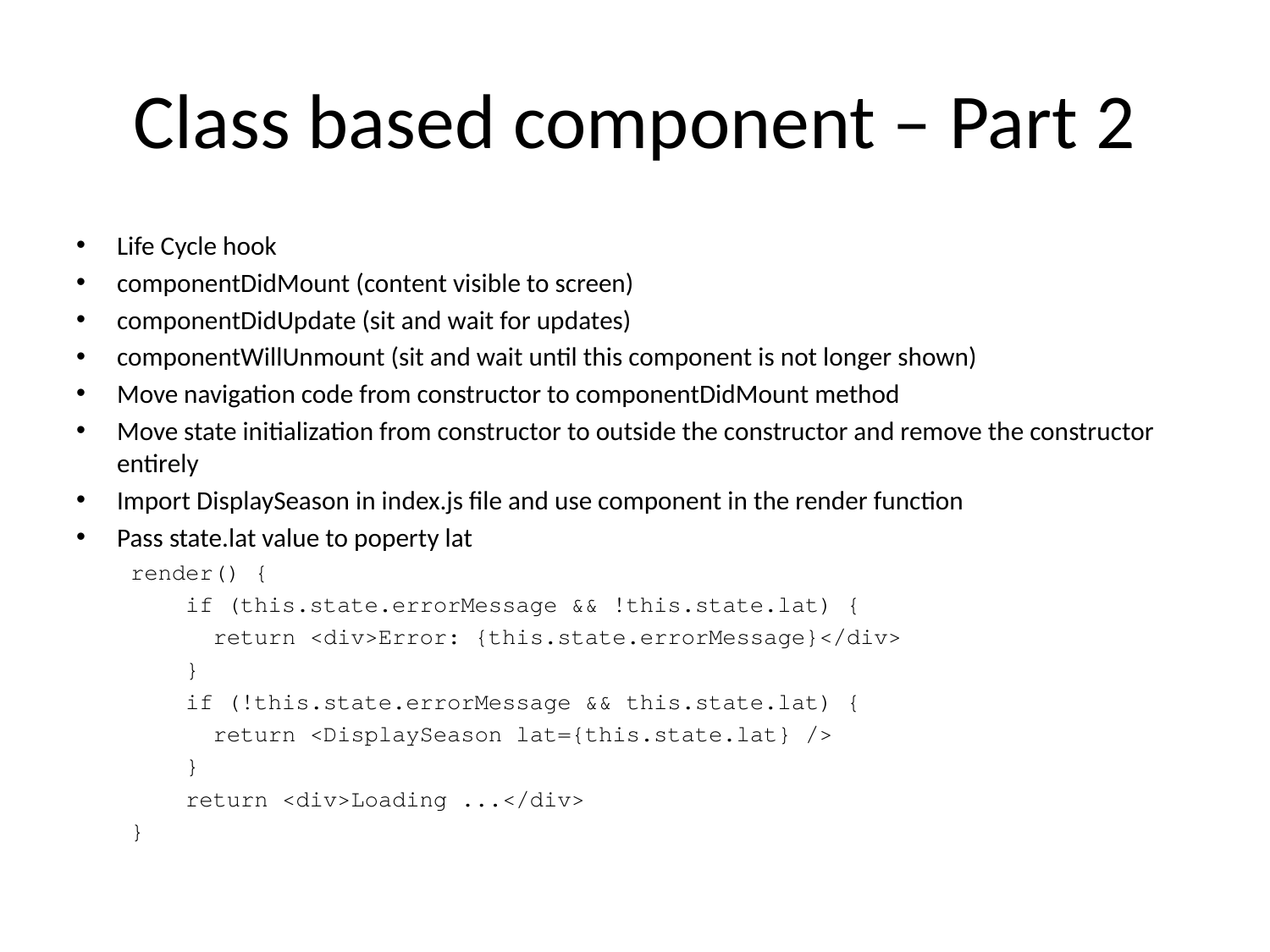

# Class based component – Part 2
Life Cycle hook
componentDidMount (content visible to screen)
componentDidUpdate (sit and wait for updates)
componentWillUnmount (sit and wait until this component is not longer shown)
Move navigation code from constructor to componentDidMount method
Move state initialization from constructor to outside the constructor and remove the constructor entirely
Import DisplaySeason in index.js file and use component in the render function
Pass state.lat value to poperty lat
render() {
    if (this.state.errorMessage && !this.state.lat) {
      return <div>Error: {this.state.errorMessage}</div>
    }
    if (!this.state.errorMessage && this.state.lat) {
      return <DisplaySeason lat={this.state.lat} />
    }
    return <div>Loading ...</div>
}